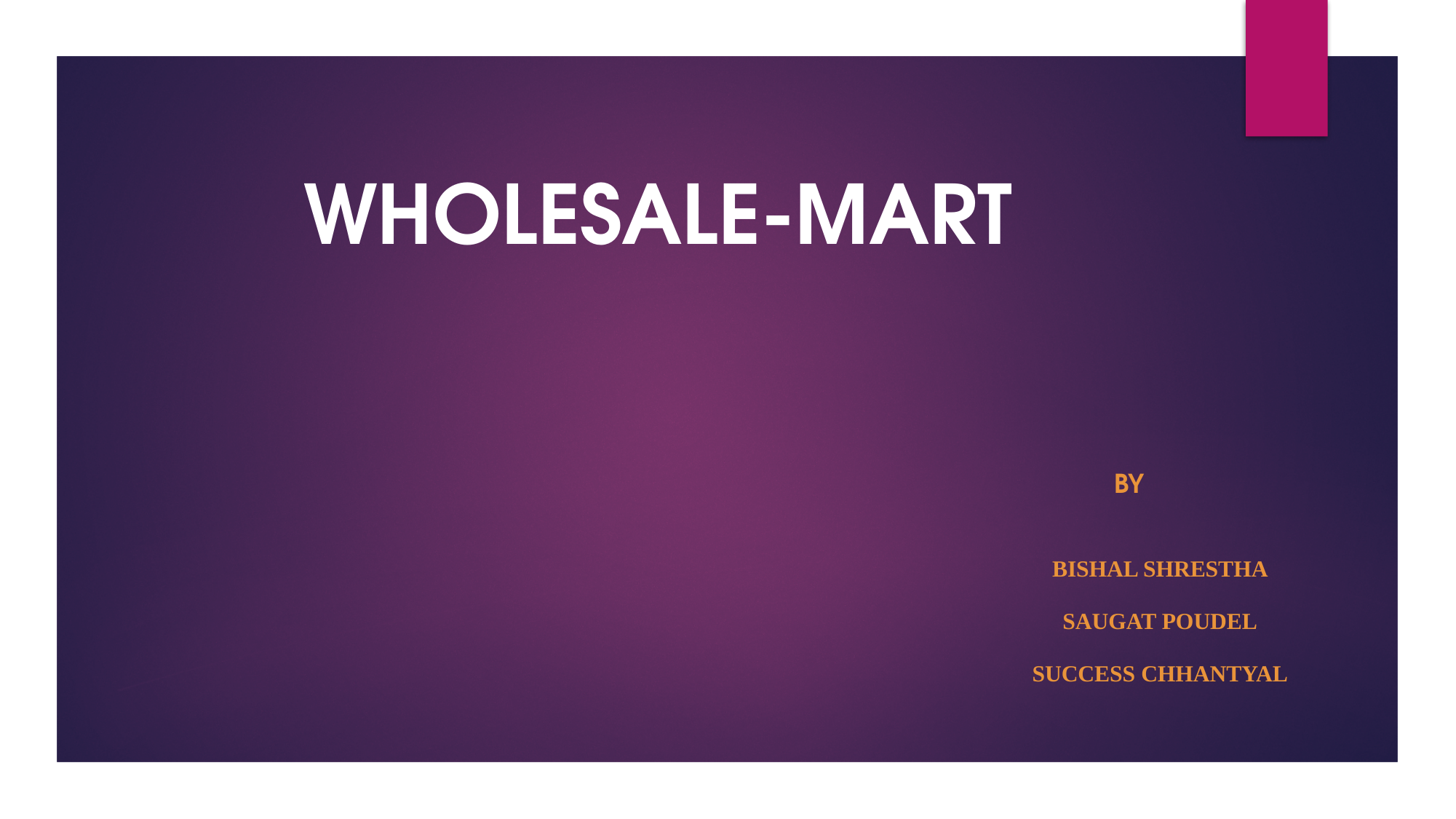

# WHOLESALE-MART
                       By
BISHAL SHRESTHA
SAUGAT POUDEL
SUCCESS CHHANTYAL